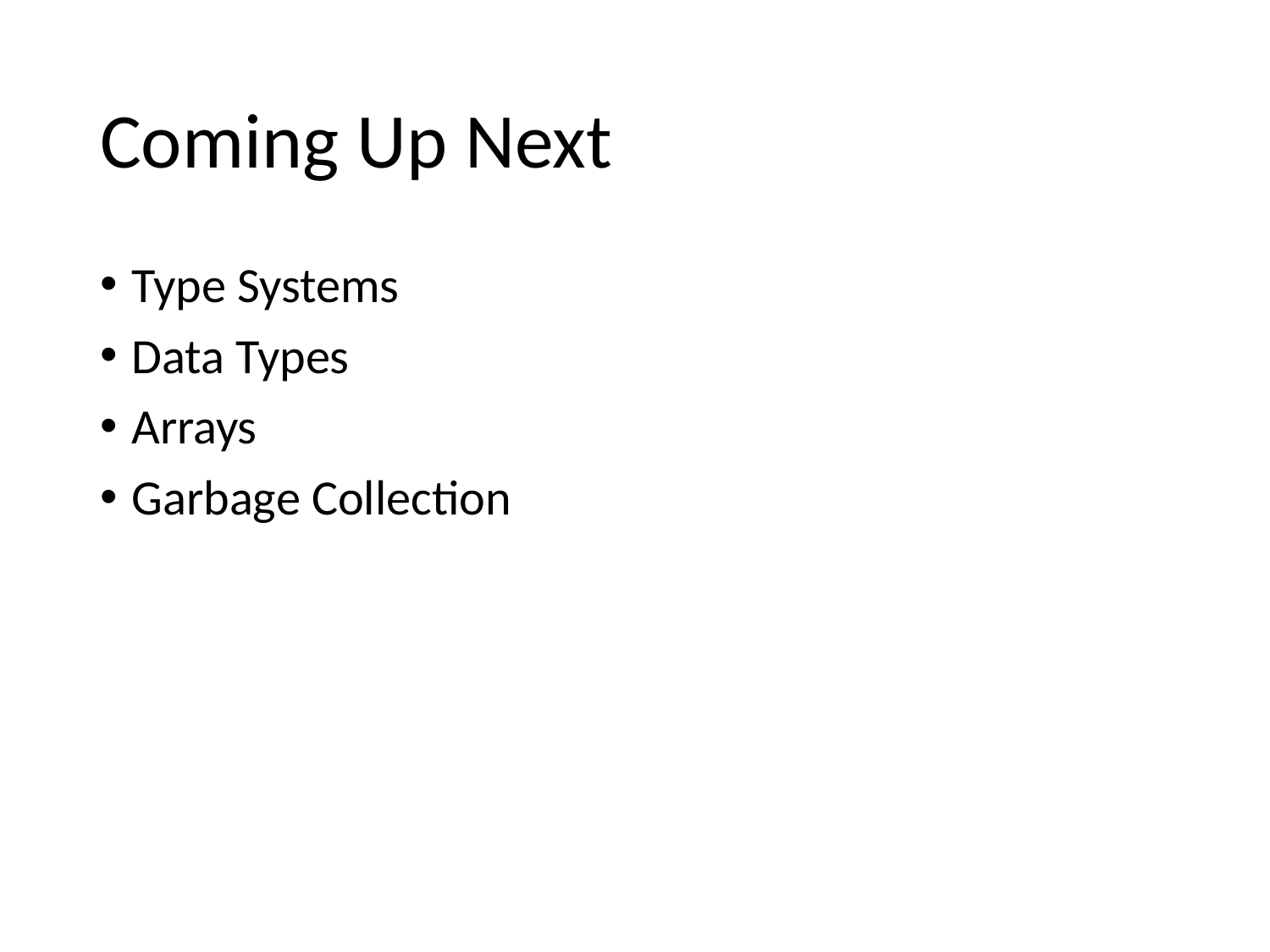

# Coming Up Next
Type Systems
Data Types
Arrays
Garbage Collection